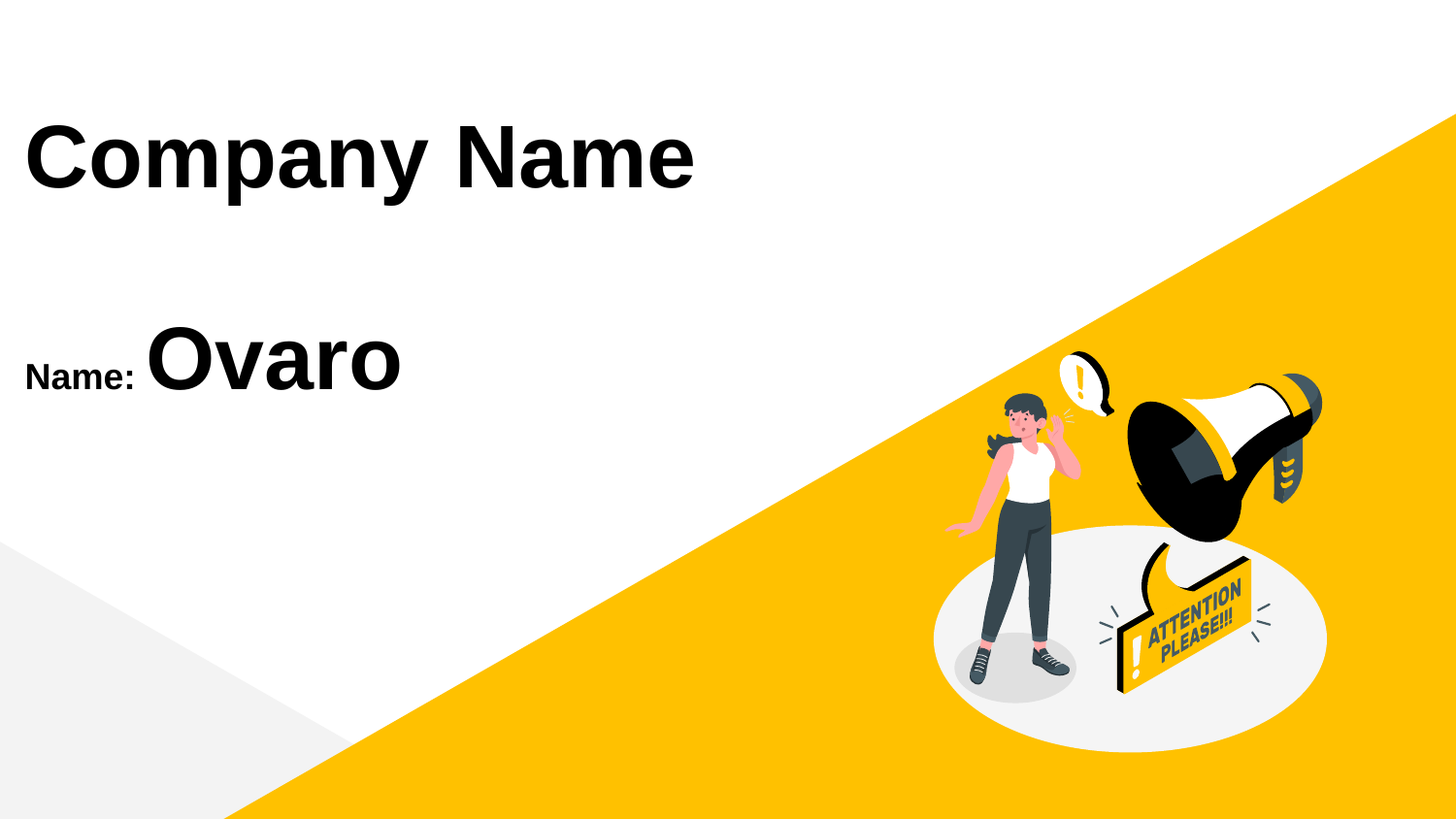

| Company Name Name: Ovaro |
| --- |